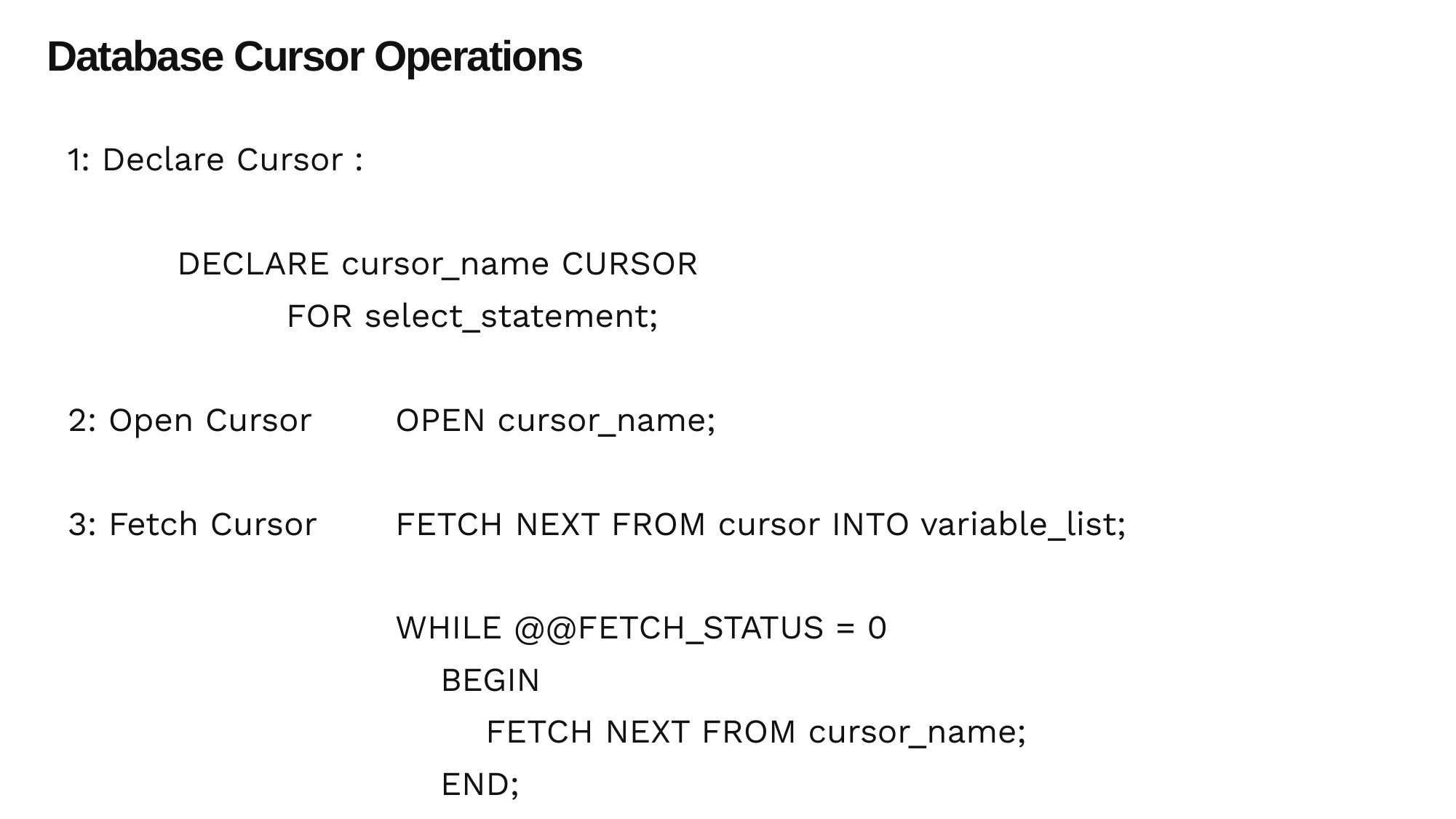

Database Cursor Operations
1: Declare Cursor :

	DECLARE cursor_name CURSOR
		FOR select_statement;

2: Open Cursor	OPEN cursor_name;

3: Fetch Cursor	FETCH NEXT FROM cursor INTO variable_list;

			WHILE @@FETCH_STATUS = 0
			    BEGIN
			        FETCH NEXT FROM cursor_name;
			    END;